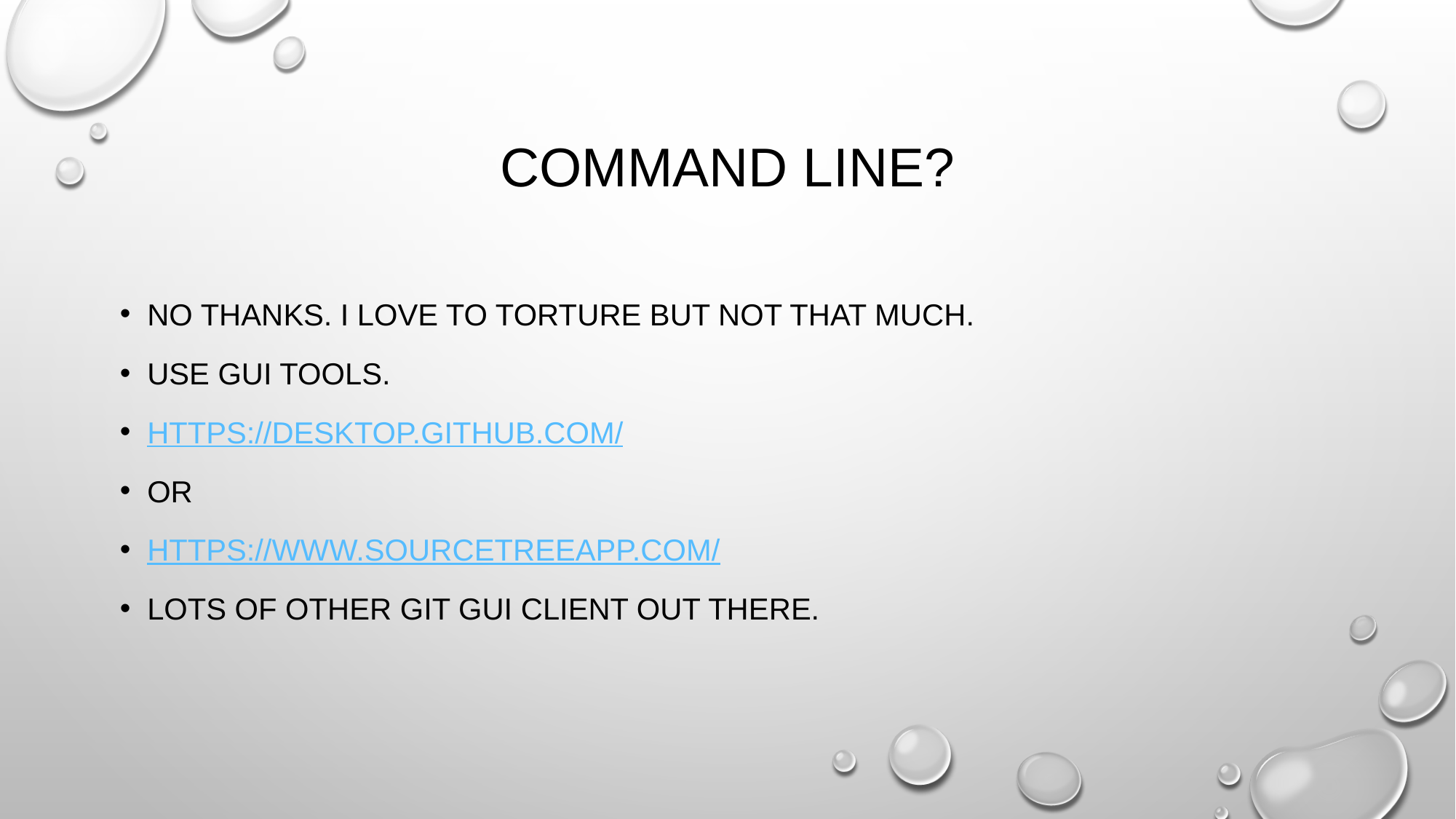

# Command Line?
No thanks. I love to torture but not that much.
Use gui tools.
https://desktop.github.com/
Or
https://www.sourcetreeapp.com/
Lots of other git gui client out there.